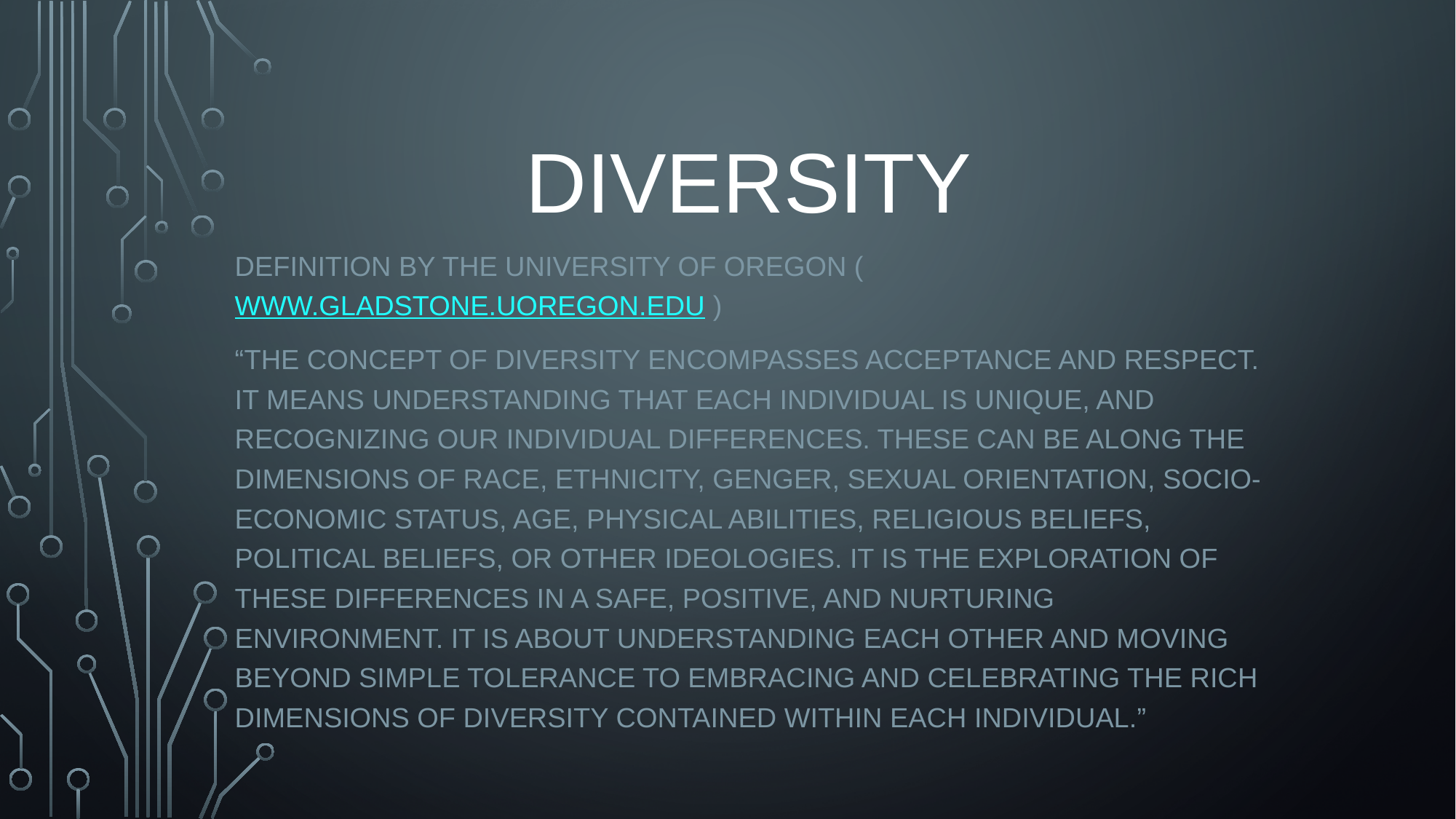

# diversity
Definition by the university of Oregon (www.Gladstone.uoregon.edu )
“The concept of diversity encompasses acceptance and respect. It means understanding that each individual is unique, and recognizing our individual differences. These can be along the dimensions of race, ethnicity, genger, sexual orientation, socio-economic status, age, physical abilities, religious beliefs, political beliefs, or other ideologies. It is the exploration of these differences in a safe, positive, and nurturing environment. It is about understanding each other and moving beyond simple tolerance to embracing and celebrating the rich dimensions of diversity contained within each individual.”